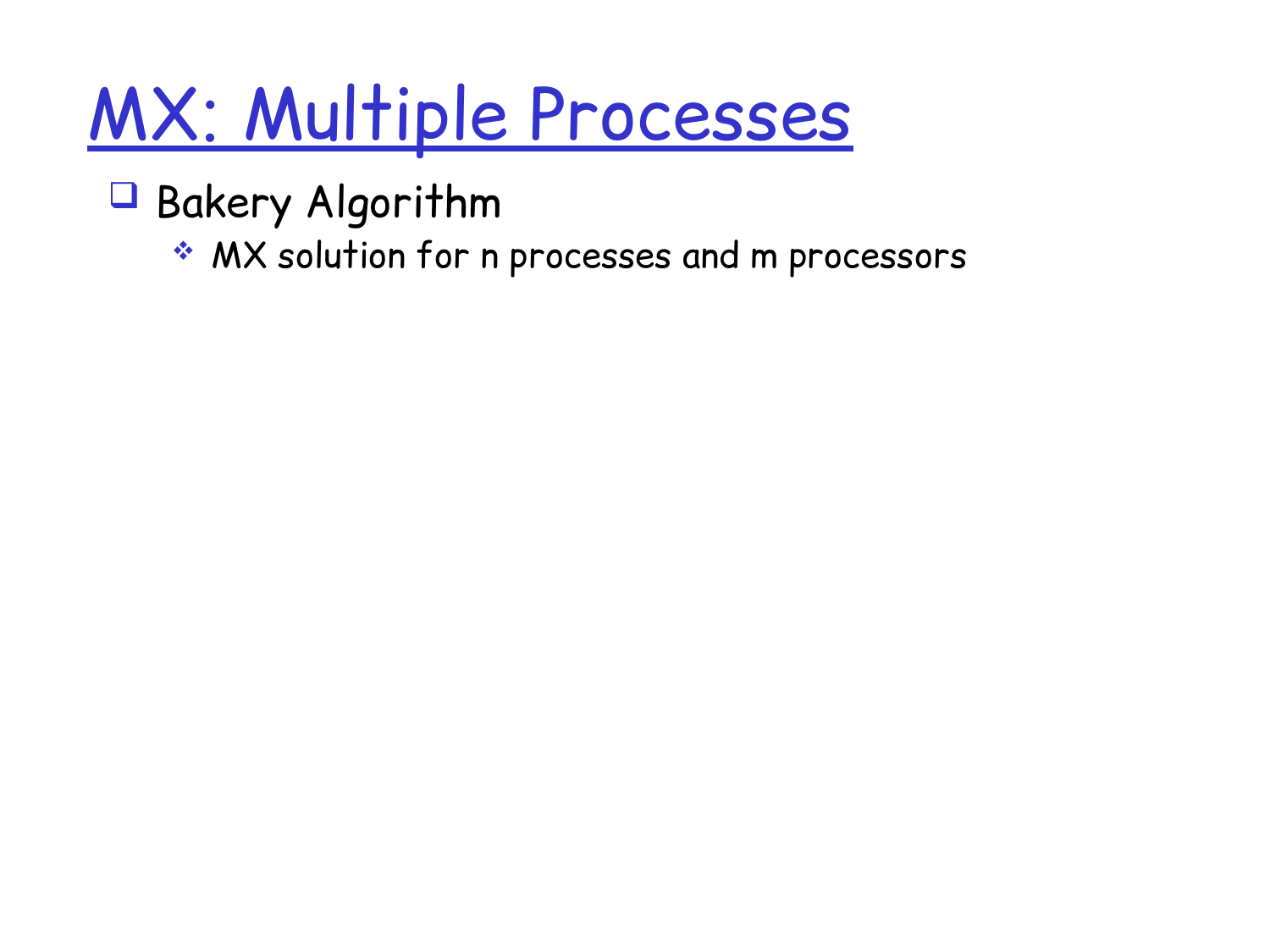

MX: Multiple Processes
Bakery Algorithm
MX solution for n processes and m processors